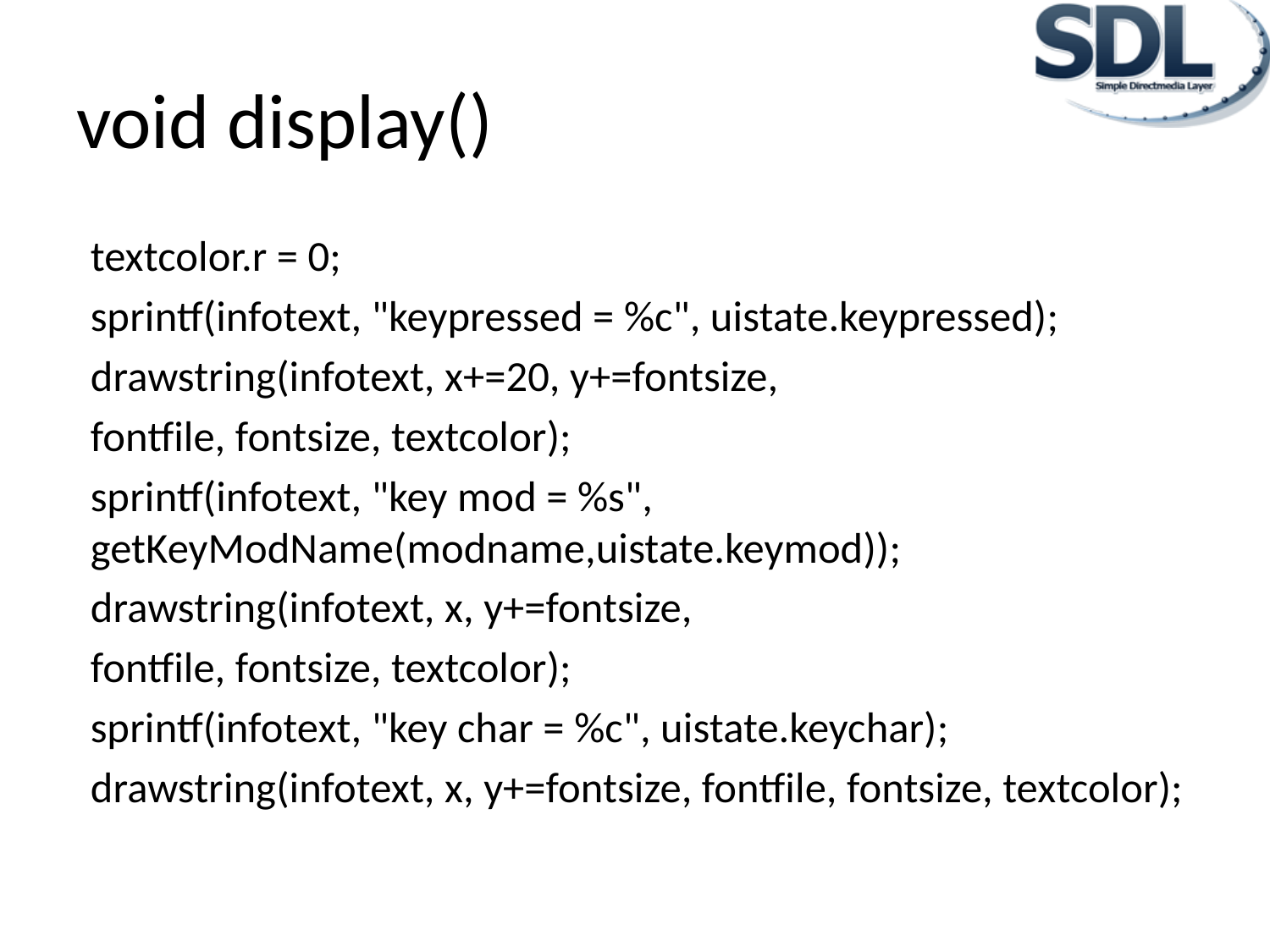

# void display()
textcolor.r = 0;
sprintf(infotext, "keypressed = %c", uistate.keypressed);
drawstring(infotext, x+=20, y+=fontsize,
	fontfile, fontsize, textcolor);
sprintf(infotext, "key mod = %s", getKeyModName(modname,uistate.keymod));
drawstring(infotext, x, y+=fontsize,
	fontfile, fontsize, textcolor);
sprintf(infotext, "key char = %c", uistate.keychar);
drawstring(infotext, x, y+=fontsize, fontfile, fontsize, textcolor);